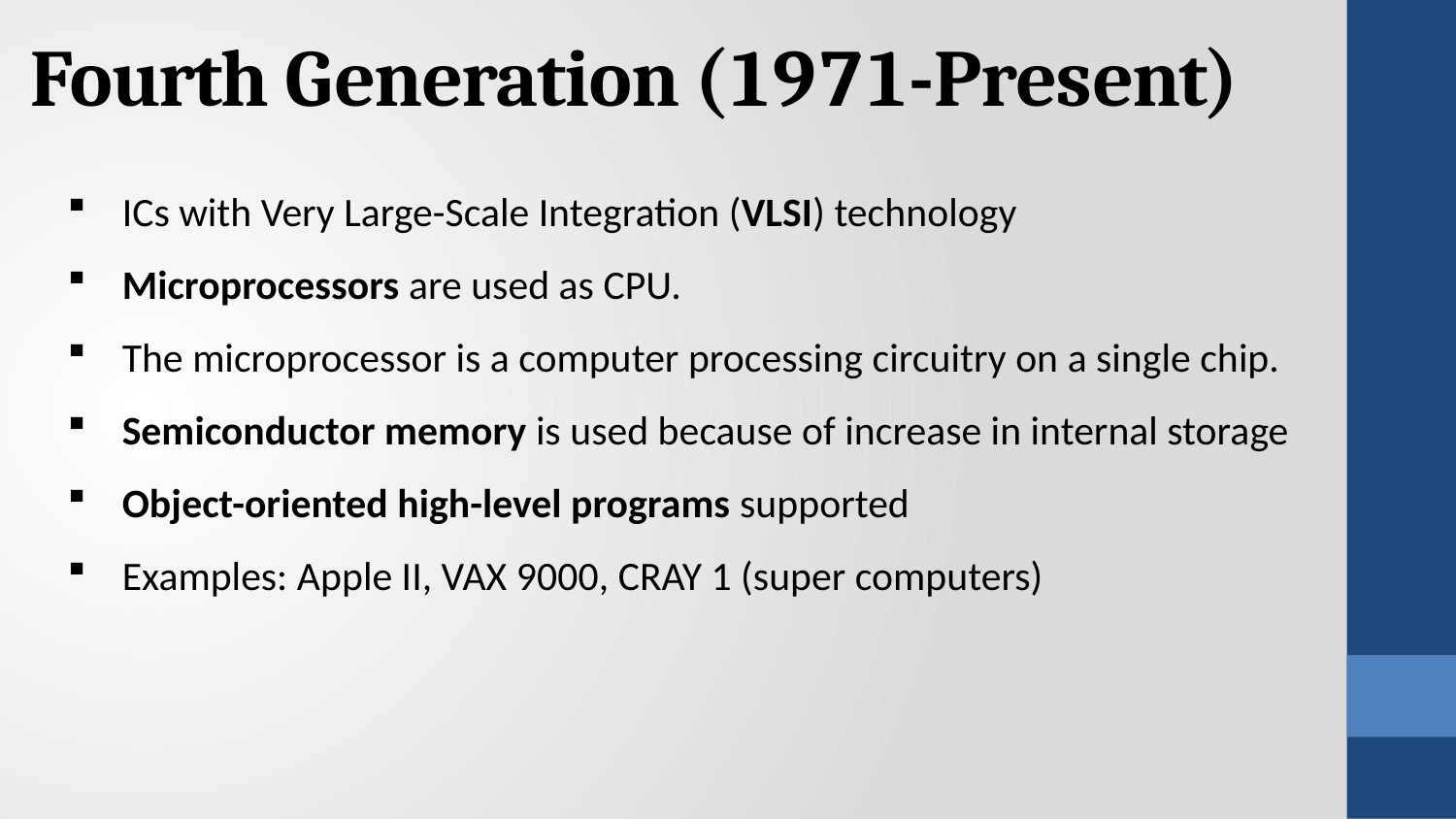

# Fourth Generation (1971-Present)
ICs with Very Large-Scale Integration (VLSI) technology
Microprocessors are used as CPU.
The microprocessor is a computer processing circuitry on a single chip.
Semiconductor memory is used because of increase in internal storage
Object-oriented high-level programs supported
Examples: Apple II, VAX 9000, CRAY 1 (super computers)